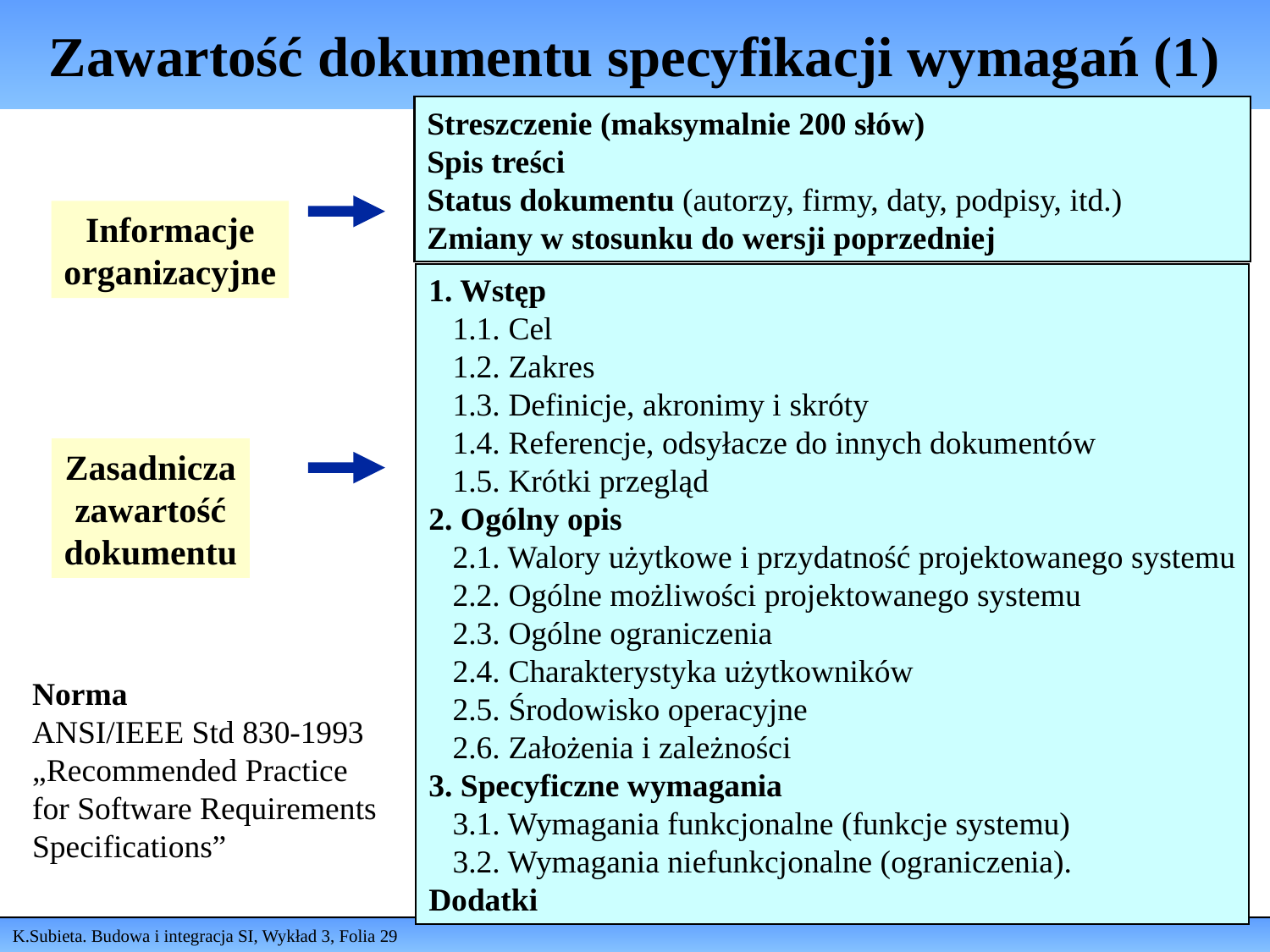

# Zawartość dokumentu specyfikacji wymagań (1)
Streszczenie (maksymalnie 200 słów)
Spis treści
Status dokumentu (autorzy, firmy, daty, podpisy, itd.)
Zmiany w stosunku do wersji poprzedniej
Informacje
organizacyjne

1. Wstęp
   1.1. Cel
   1.2. Zakres
   1.3. Definicje, akronimy i skróty
   1.4. Referencje, odsyłacze do innych dokumentów
   1.5. Krótki przegląd
2. Ogólny opis
   2.1. Walory użytkowe i przydatność projektowanego systemu
   2.2. Ogólne możliwości projektowanego systemu
   2.3. Ogólne ograniczenia
   2.4. Charakterystyka użytkowników
   2.5. Środowisko operacyjne
   2.6. Założenia i zależności
3. Specyficzne wymagania
   3.1. Wymagania funkcjonalne (funkcje systemu)
   3.2. Wymagania niefunkcjonalne (ograniczenia).
Dodatki
Zasadnicza
zawartość
dokumentu

Norma
ANSI/IEEE Std 830-1993
„Recommended Practice for Software Requirements Specifications”